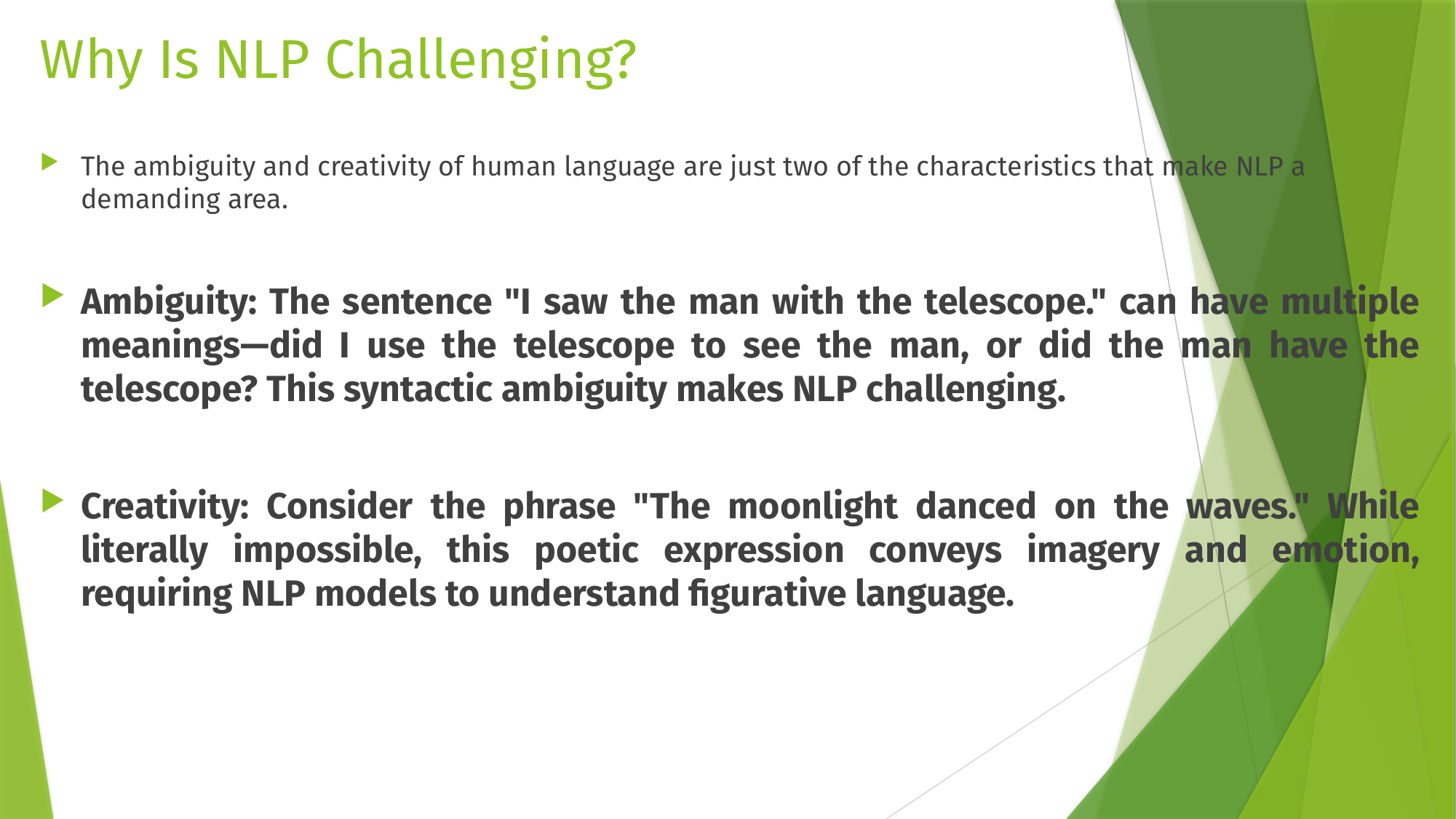

# Why Is NLP Challenging?
The ambiguity and creativity of human language are just two of the characteristics that make NLP a demanding area.

Ambiguity: The sentence "I saw the man with the telescope." can have multiple meanings—did I use the telescope to see the man, or did the man have the telescope? This syntactic ambiguity makes NLP challenging.

Creativity: Consider the phrase "The moonlight danced on the waves." While literally impossible, this poetic expression conveys imagery and emotion, requiring NLP models to understand figurative language.